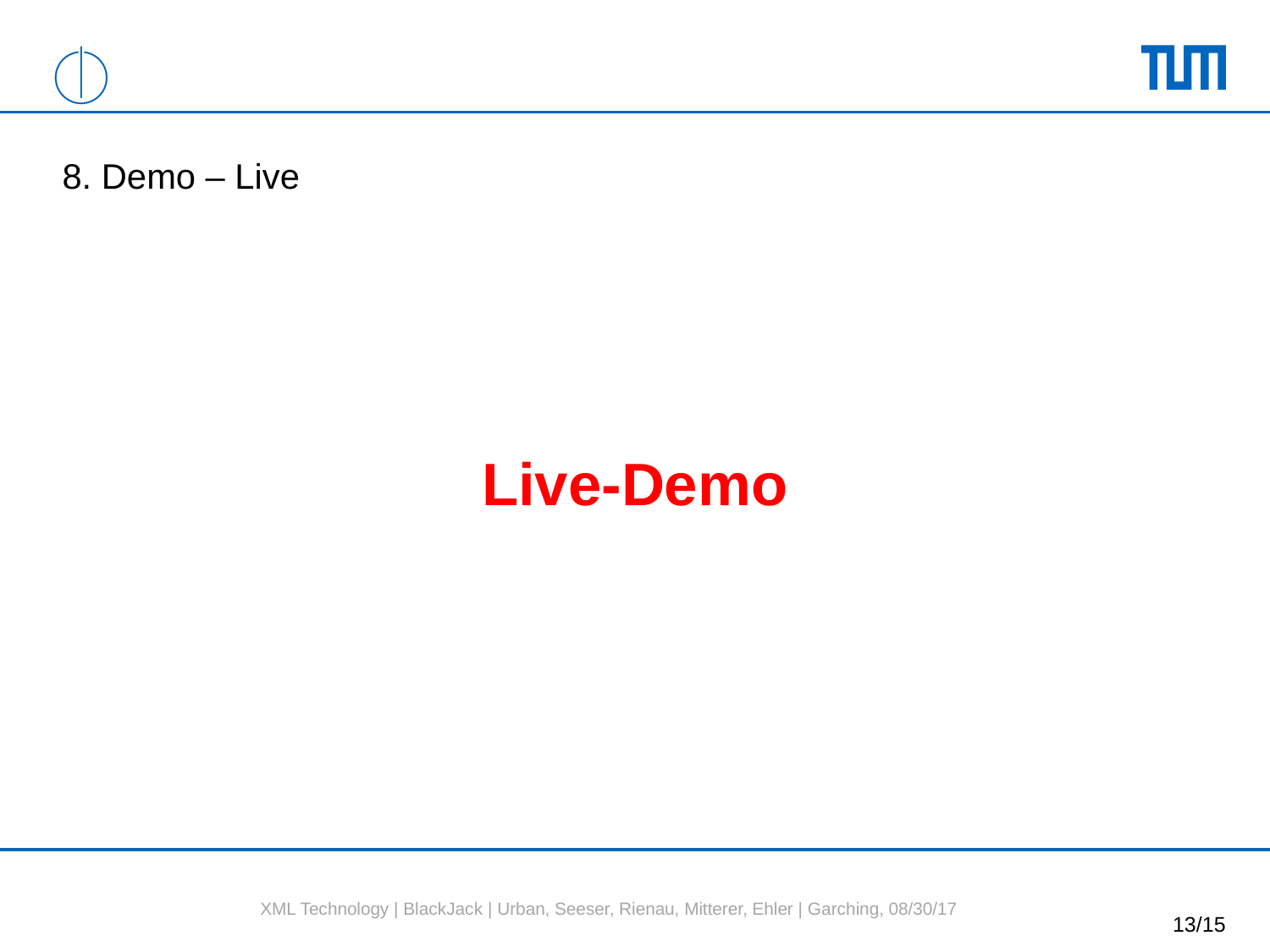

# 8. Demo – Live
Live-Demo
XML Technology | BlackJack | Urban, Seeser, Rienau, Mitterer, Ehler | Garching, 08/30/17
13/15